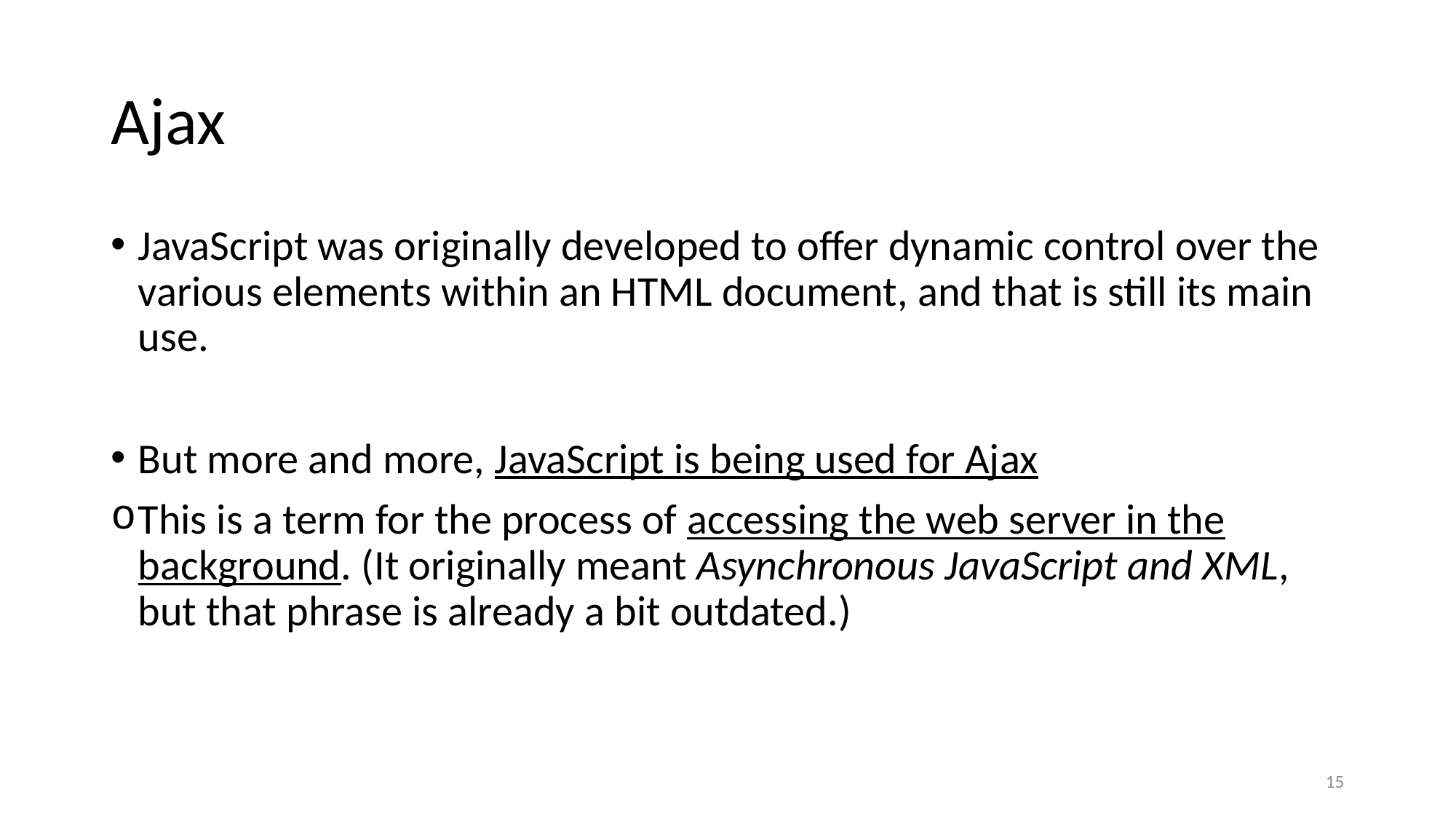

# Ajax
JavaScript was originally developed to offer dynamic control over the various elements within an HTML document, and that is still its main use.

But more and more, JavaScript is being used for Ajax
This is a term for the process of accessing the web server in the background. (It originally meant Asynchronous JavaScript and XML, but that phrase is already a bit outdated.)
15